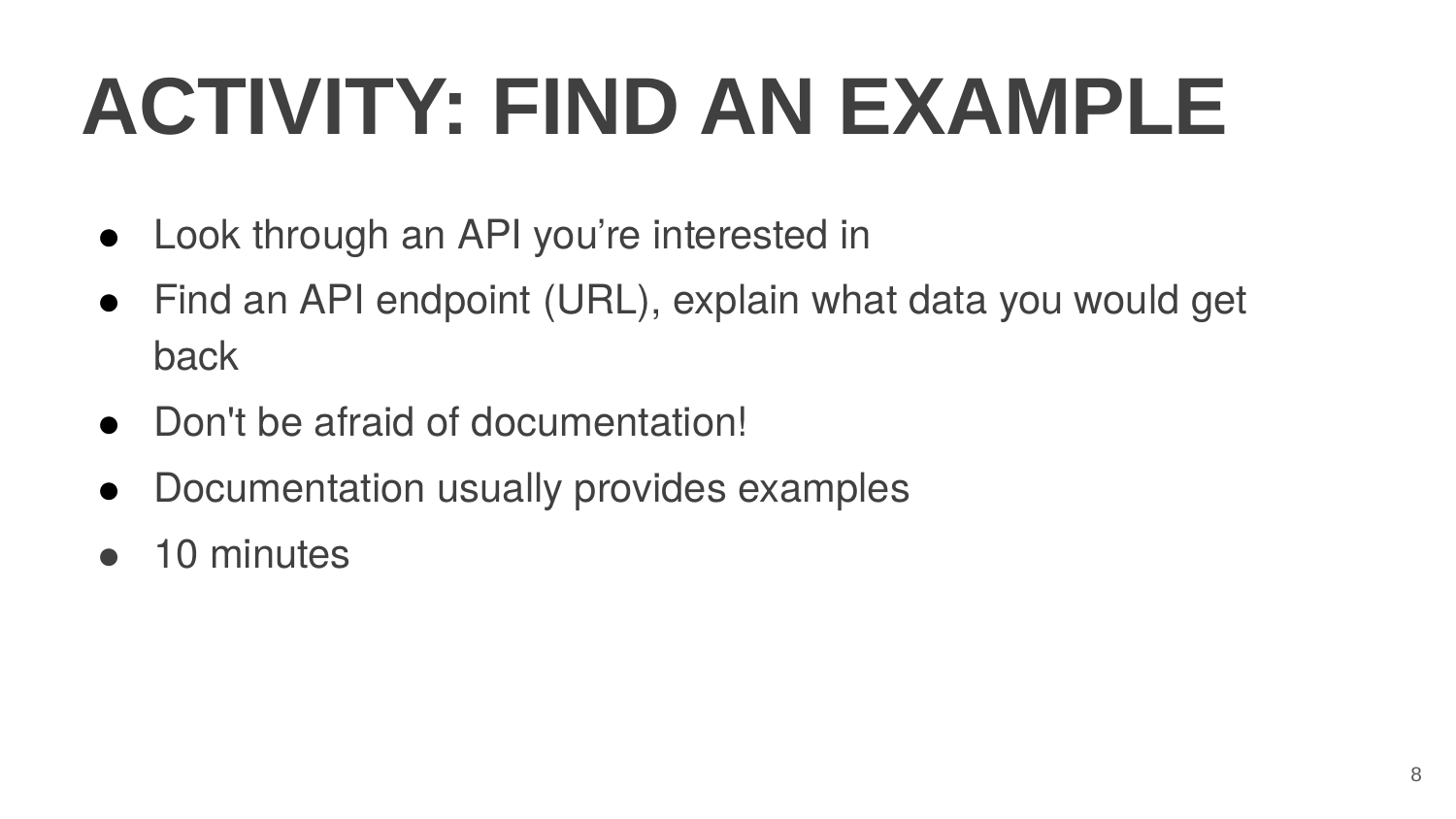

ACTIVITY: FIND AN EXAMPLE
Look through an API you’re interested in
Find an API endpoint (URL), explain what data you would get back
Don't be afraid of documentation!
Documentation usually provides examples
10 minutes
8